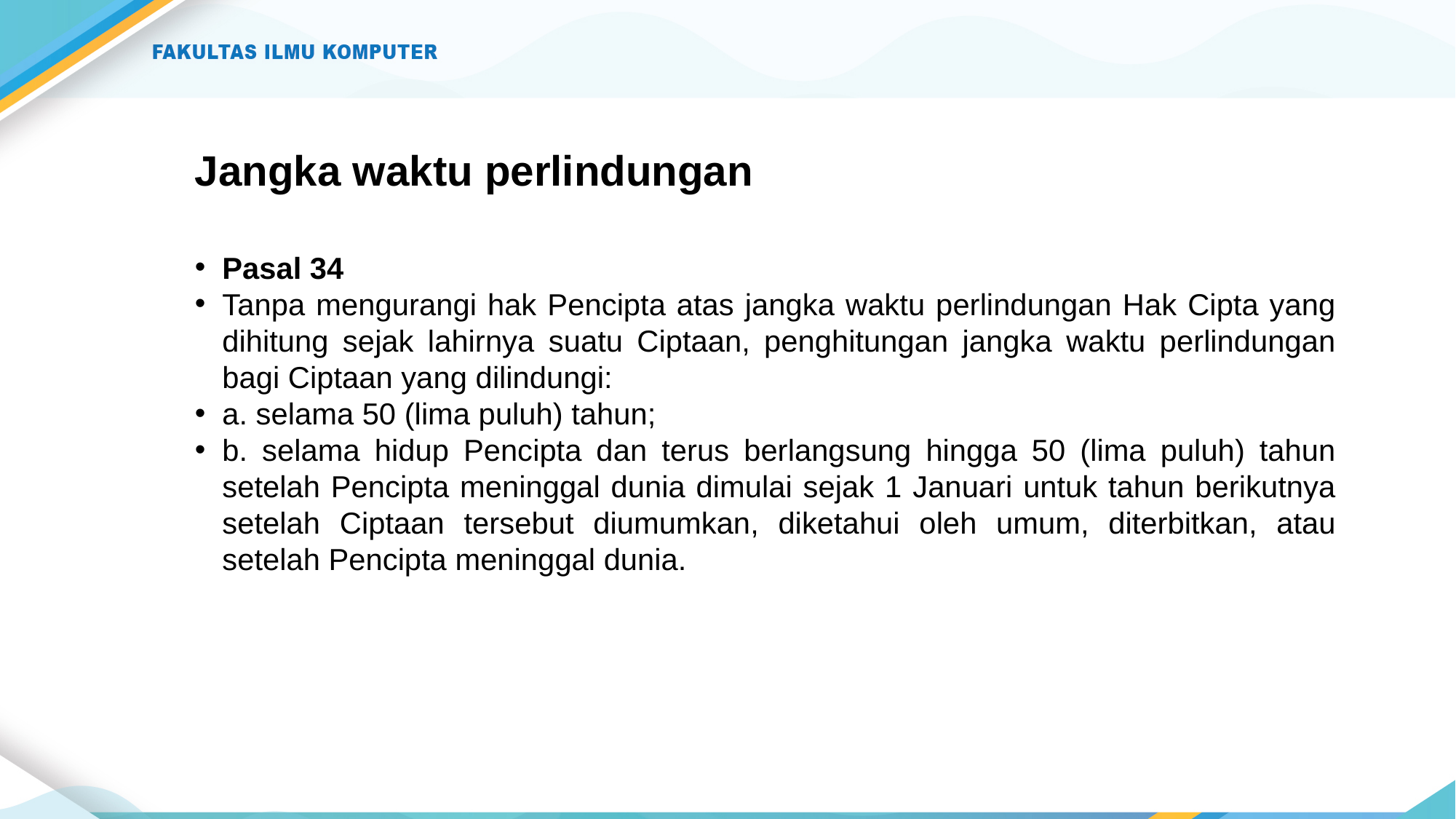

# Jangka waktu perlindungan
Pasal 34
Tanpa mengurangi hak Pencipta atas jangka waktu perlindungan Hak Cipta yang dihitung sejak lahirnya suatu Ciptaan, penghitungan jangka waktu perlindungan bagi Ciptaan yang dilindungi:
a. selama 50 (lima puluh) tahun;
b. selama hidup Pencipta dan terus berlangsung hingga 50 (lima puluh) tahun setelah Pencipta meninggal dunia dimulai sejak 1 Januari untuk tahun berikutnya setelah Ciptaan tersebut diumumkan, diketahui oleh umum, diterbitkan, atau setelah Pencipta meninggal dunia.